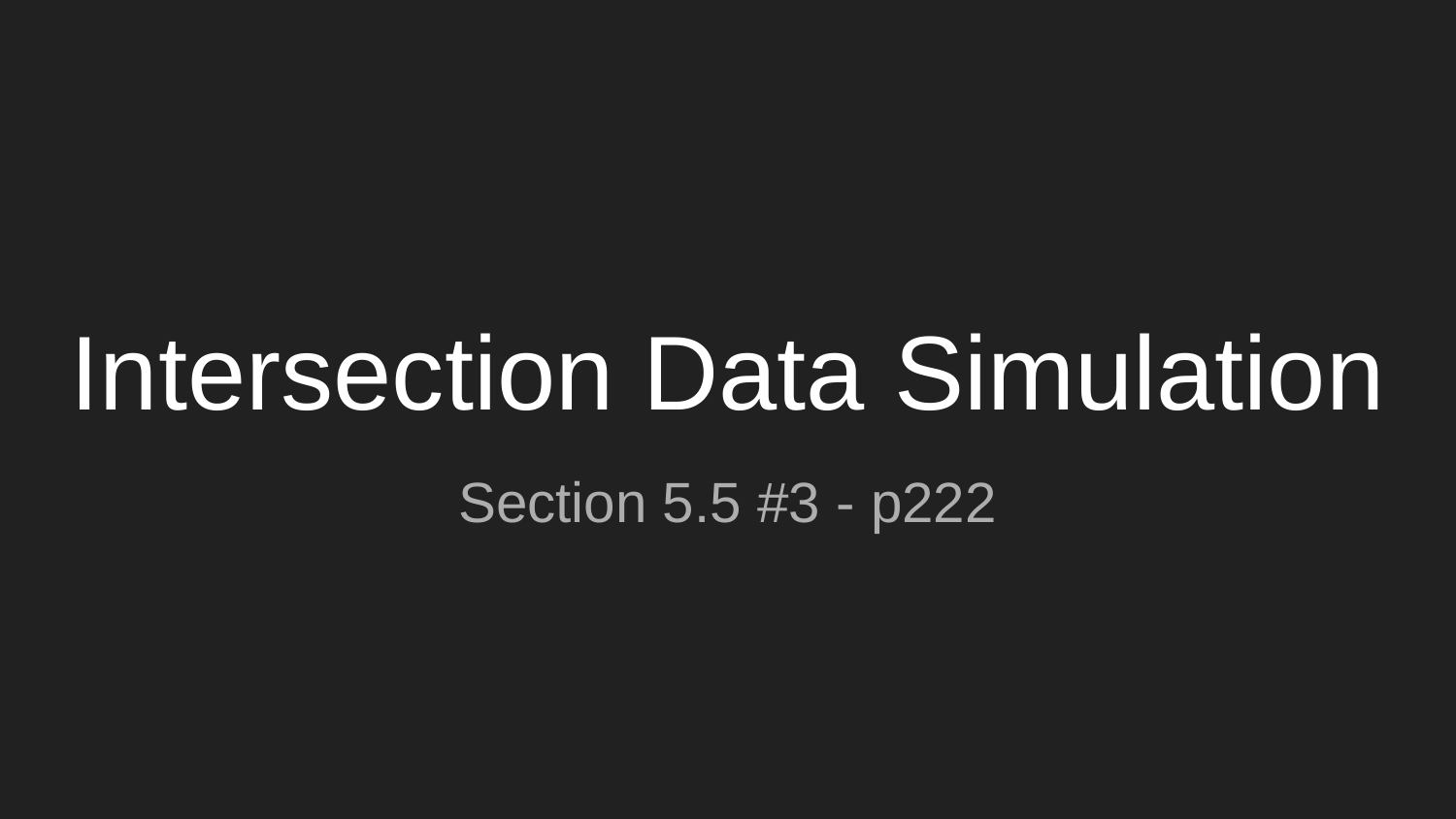

# Intersection Data Simulation
Section 5.5 #3 - p222